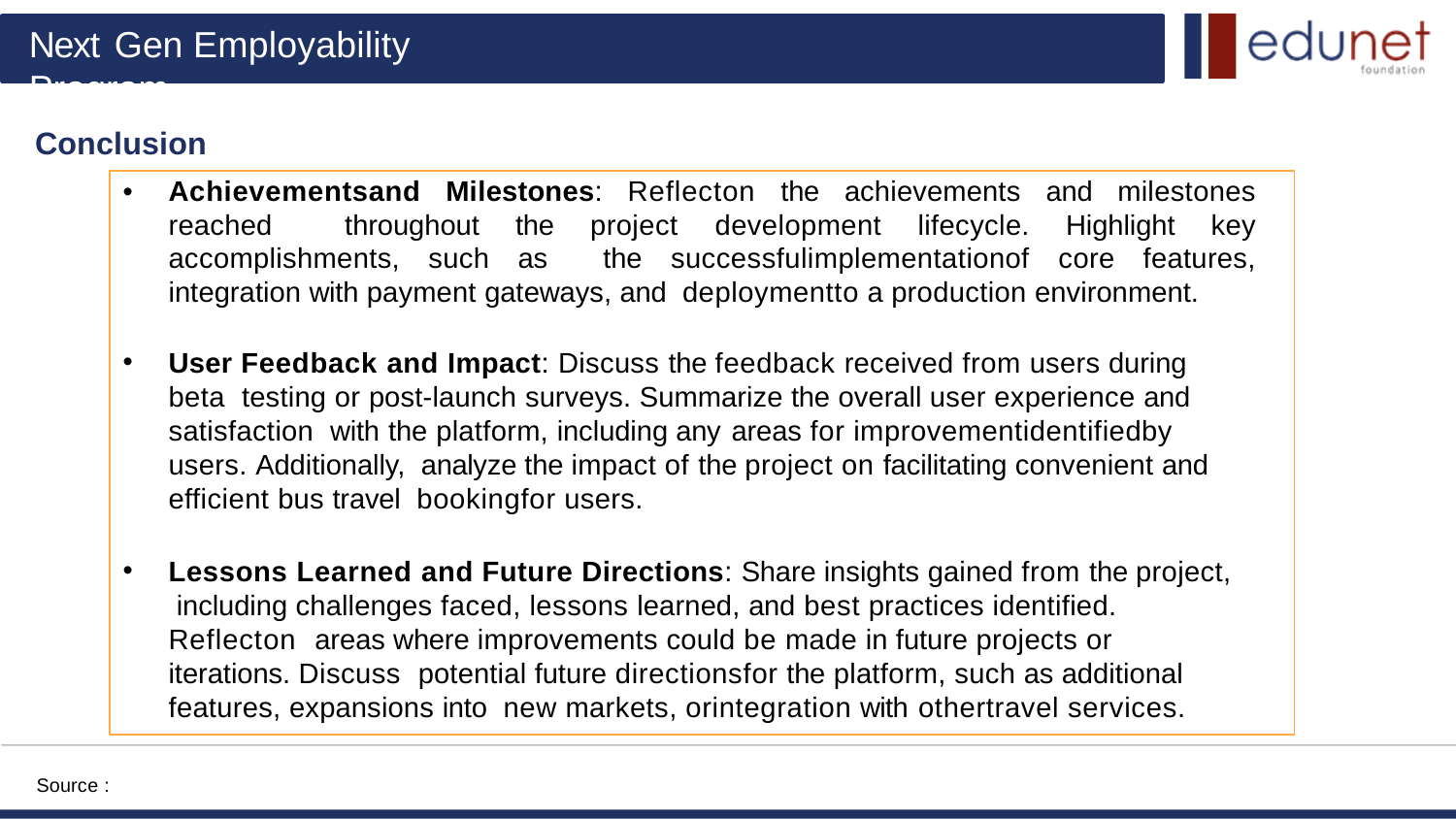

# Next Gen Employability Program
Conclusion
Achievementsand Milestones: Reflecton the achievements and milestones reached  throughout the project development lifecycle. Highlight key accomplishments, such as  the successfulimplementationof core features, integration with payment gateways, and  deploymentto a production environment.

User Feedback and Impact: Discuss the feedback received from users during beta  testing or post-launch surveys. Summarize the overall user experience and satisfaction  with the platform, including any areas for improvementidentifiedby users. Additionally,  analyze the impact of the project on facilitating convenient and efficient bus travel  bookingfor users.

Lessons Learned and Future Directions: Share insights gained from the project,  including challenges faced, lessons learned, and best practices identified. Reflecton  areas where improvements could be made in future projects or iterations. Discuss  potential future directionsfor the platform, such as additional features, expansions into  new markets, orintegration with othertravel services.

Source :